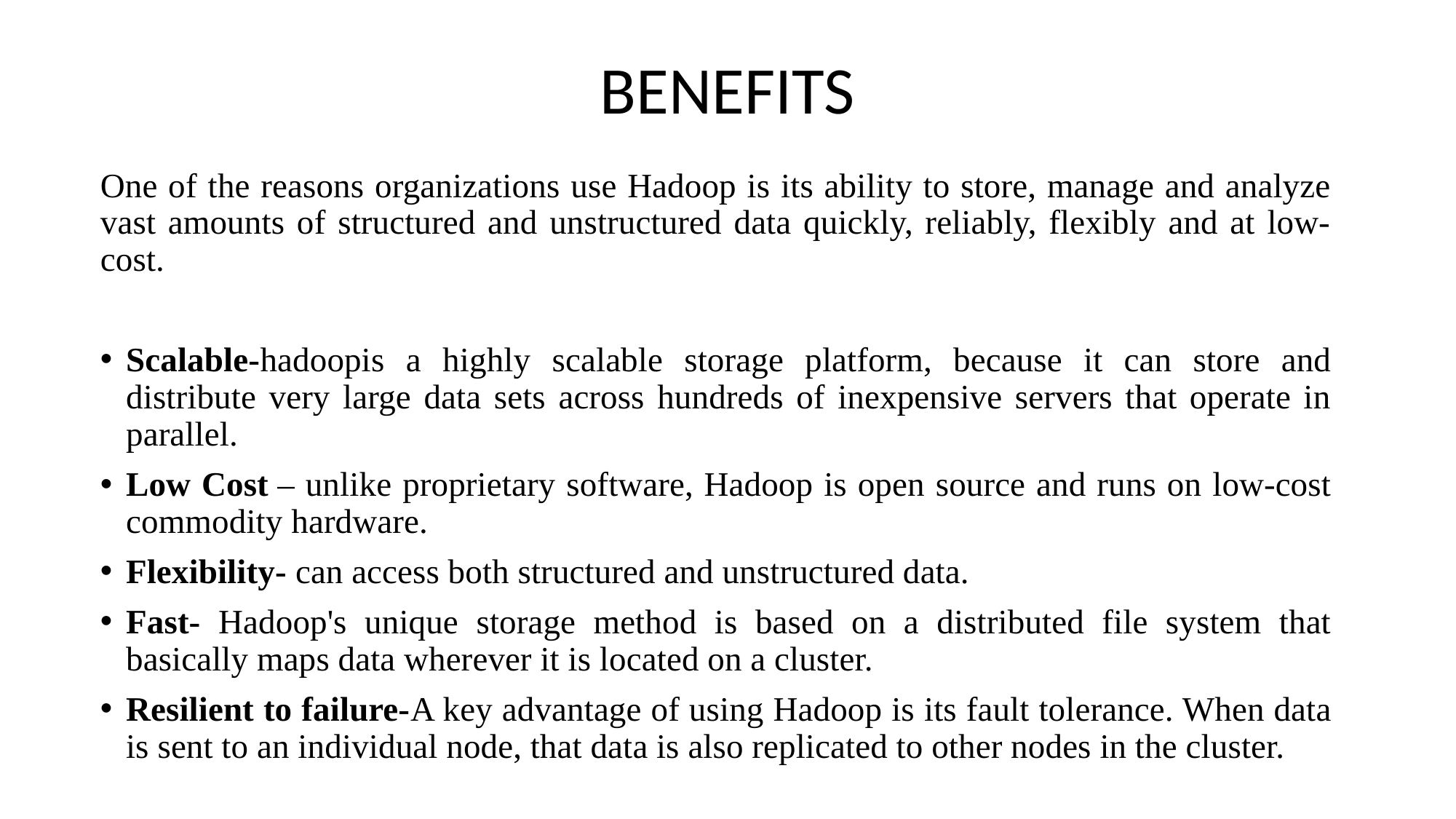

# BENEFITS
One of the reasons organizations use Hadoop is its ability to store, manage and analyze vast amounts of structured and unstructured data quickly, reliably, flexibly and at low-cost.

Scalable-hadoopis a highly scalable storage platform, because it can store and distribute very large data sets across hundreds of inexpensive servers that operate in parallel.
Low Cost – unlike proprietary software, Hadoop is open source and runs on low-cost commodity hardware.
Flexibility- can access both structured and unstructured data.
Fast- Hadoop's unique storage method is based on a distributed file system that basically maps data wherever it is located on a cluster.
Resilient to failure-A key advantage of using Hadoop is its fault tolerance. When data is sent to an individual node, that data is also replicated to other nodes in the cluster.